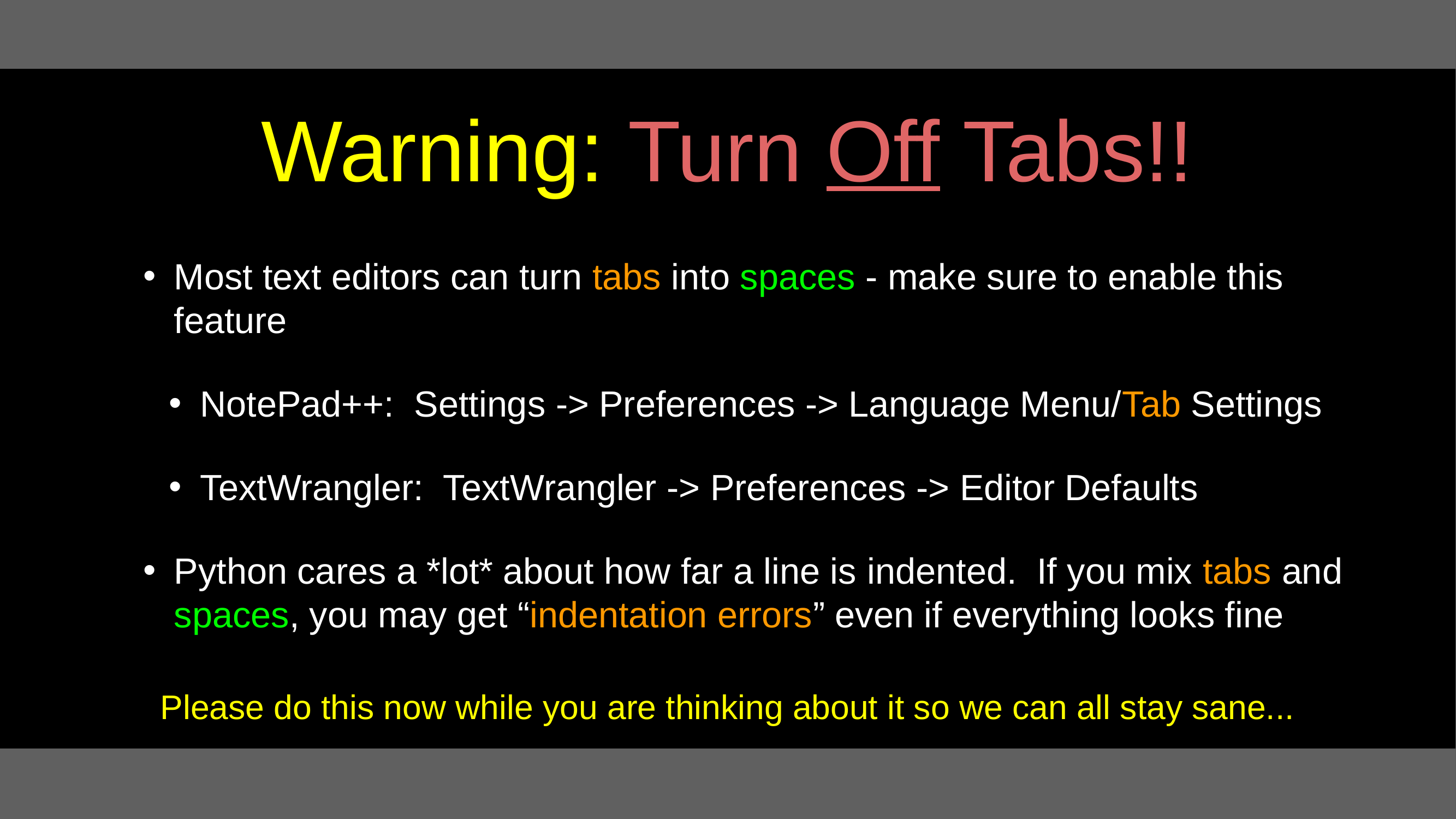

# Warning: Turn Off Tabs!!
Most text editors can turn tabs into spaces - make sure to enable this feature
NotePad++:  Settings -> Preferences -> Language Menu/Tab Settings
TextWrangler:  TextWrangler -> Preferences -> Editor Defaults
Python cares a *lot* about how far a line is indented.  If you mix tabs and spaces, you may get “indentation errors” even if everything looks fine
Please do this now while you are thinking about it so we can all stay sane...